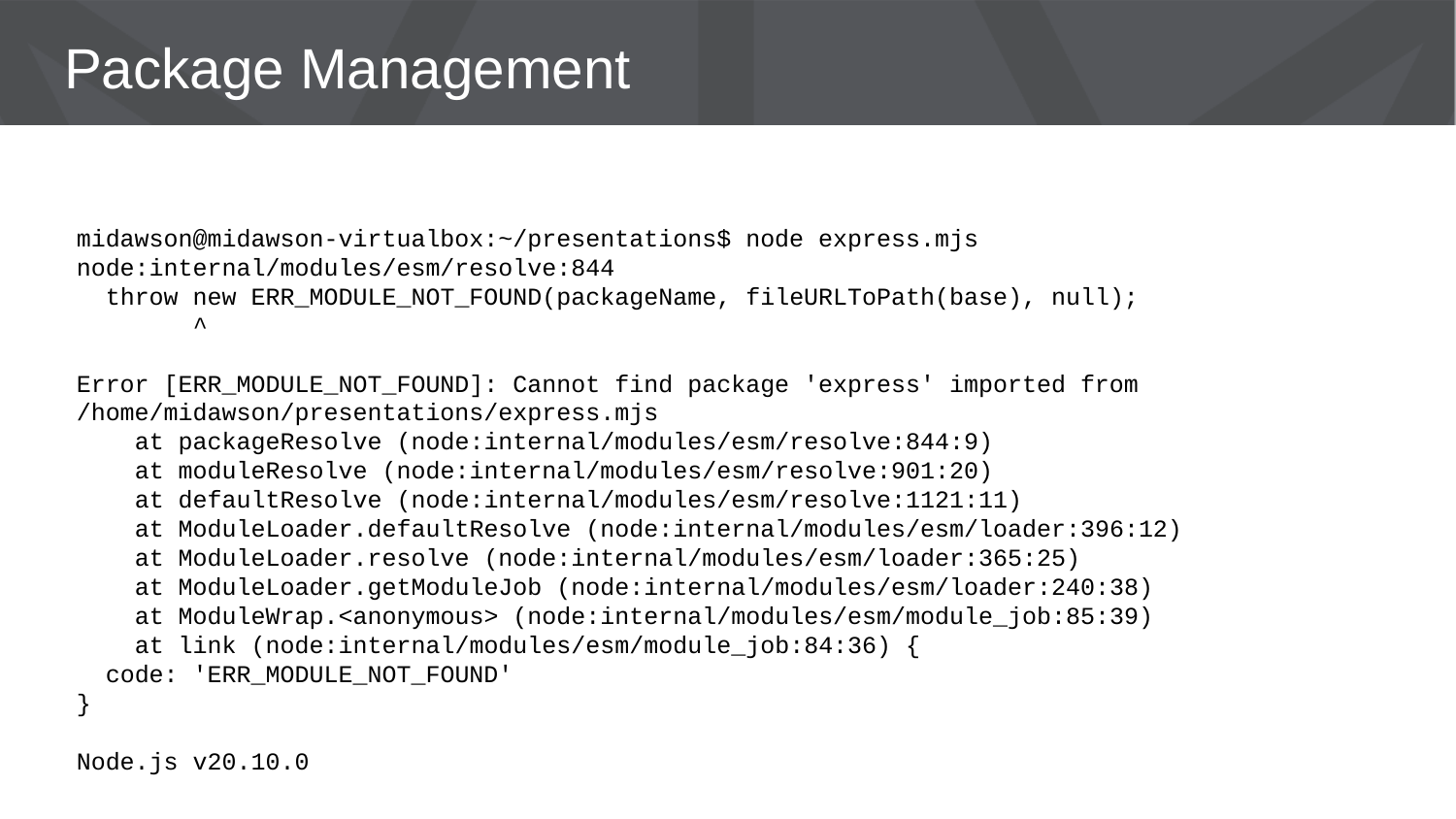

# Package Management
midawson@midawson-virtualbox:~/presentations$ node express.mjs
node:internal/modules/esm/resolve:844
  throw new ERR_MODULE_NOT_FOUND(packageName, fileURLToPath(base), null);
        ^

Error [ERR_MODULE_NOT_FOUND]: Cannot find package 'express' imported from /home/midawson/presentations/express.mjs
    at packageResolve (node:internal/modules/esm/resolve:844:9)
    at moduleResolve (node:internal/modules/esm/resolve:901:20)
    at defaultResolve (node:internal/modules/esm/resolve:1121:11)
    at ModuleLoader.defaultResolve (node:internal/modules/esm/loader:396:12)
    at ModuleLoader.resolve (node:internal/modules/esm/loader:365:25)
    at ModuleLoader.getModuleJob (node:internal/modules/esm/loader:240:38)
    at ModuleWrap.<anonymous> (node:internal/modules/esm/module_job:85:39)
    at link (node:internal/modules/esm/module_job:84:36) {
  code: 'ERR_MODULE_NOT_FOUND'
}

Node.js v20.10.0